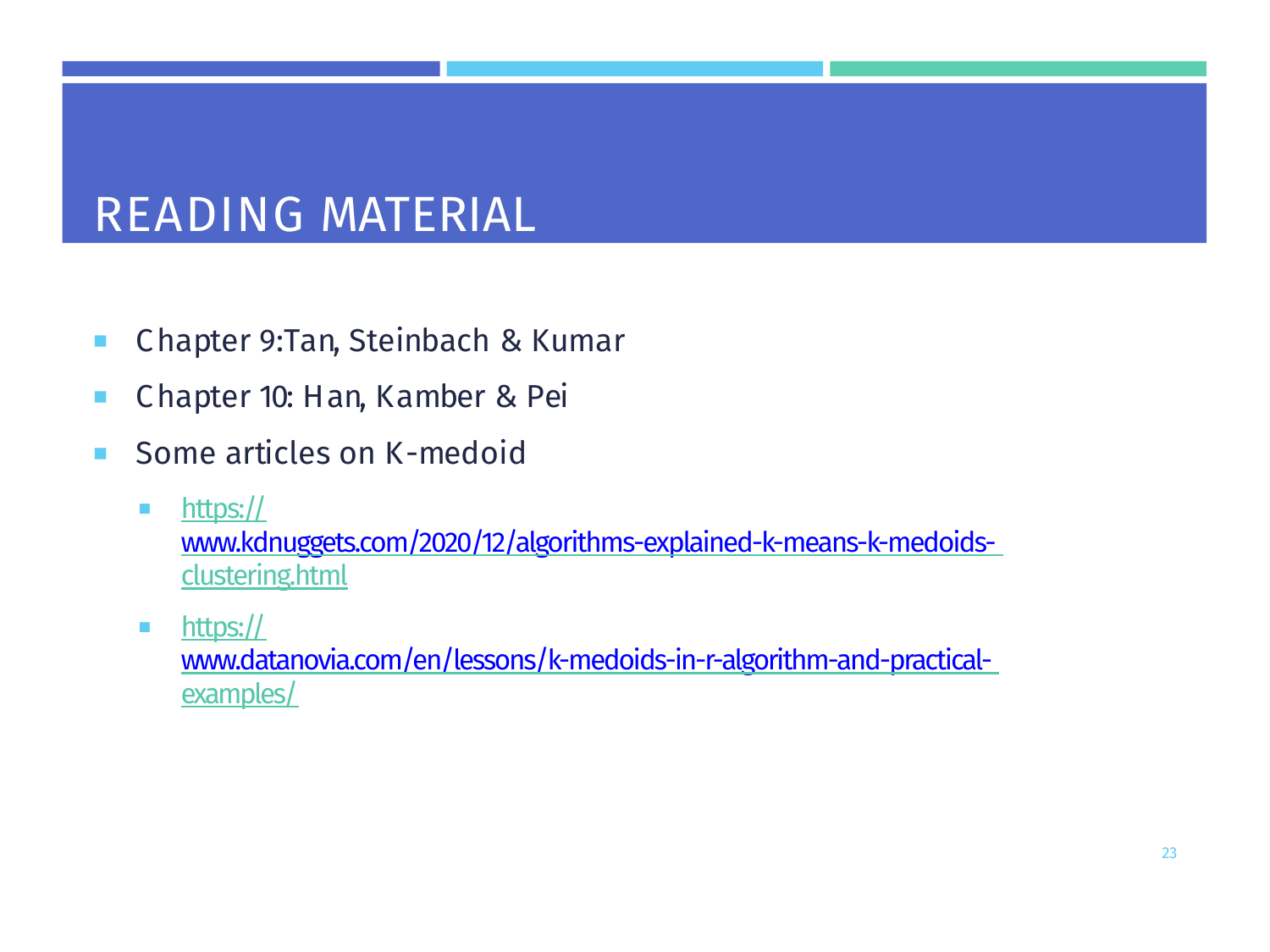

# READING MATERIAL
Chapter 9:Tan, Steinbach & Kumar
Chapter 10: Han, Kamber & Pei
Some articles on K-medoid
https://www.kdnuggets.com/2020/12/algorithms-explained-k-means-k-medoids-  clustering.html
https://www.datanovia.com/en/lessons/k-medoids-in-r-algorithm-and-practical-  examples/
23